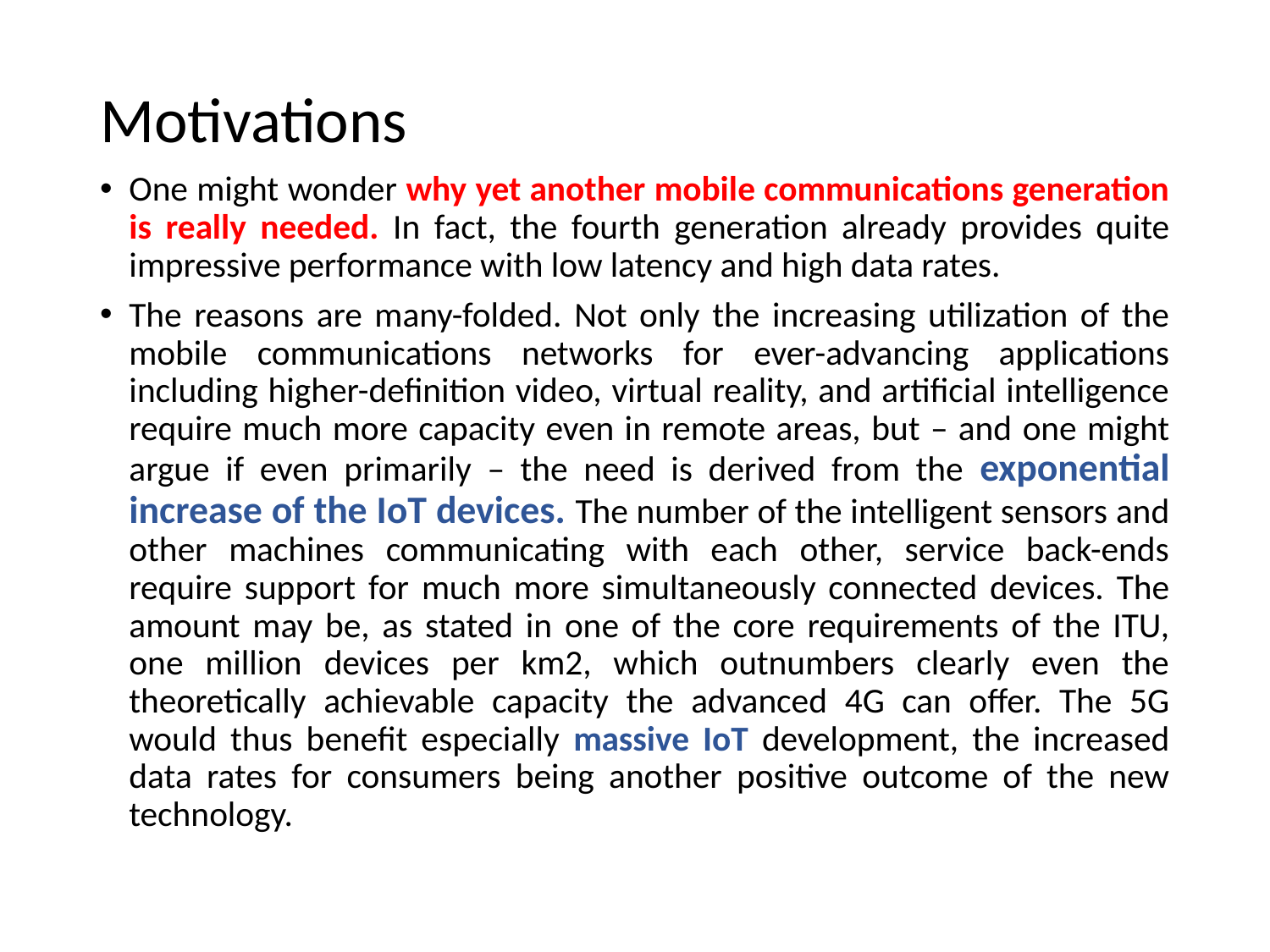

# Motivations
One might wonder why yet another mobile communications generation is really needed. In fact, the fourth generation already provides quite impressive performance with low latency and high data rates.
The reasons are many-folded. Not only the increasing utilization of the mobile communications networks for ever-advancing applications including higher-definition video, virtual reality, and artificial intelligence require much more capacity even in remote areas, but – and one might argue if even primarily – the need is derived from the exponential increase of the IoT devices. The number of the intelligent sensors and other machines communicating with each other, service back-ends require support for much more simultaneously connected devices. The amount may be, as stated in one of the core requirements of the ITU, one million devices per km2, which outnumbers clearly even the theoretically achievable capacity the advanced 4G can offer. The 5G would thus benefit especially massive IoT development, the increased data rates for consumers being another positive outcome of the new technology.